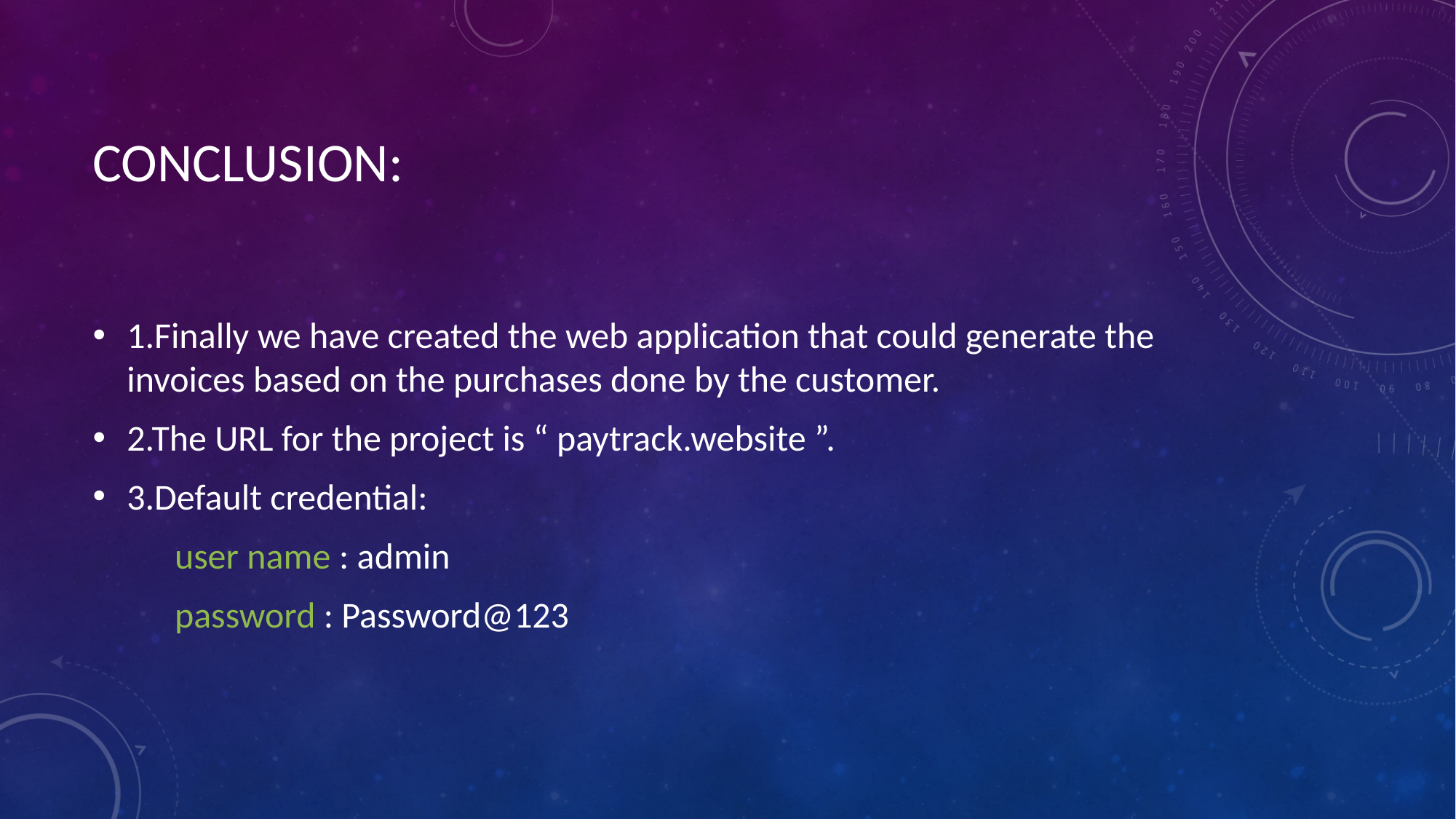

# Conclusion:
1.Finally we have created the web application that could generate the invoices based on the purchases done by the customer.
2.The URL for the project is “ paytrack.website ”.
3.Default credential:
          user name : admin
          password : Password@123